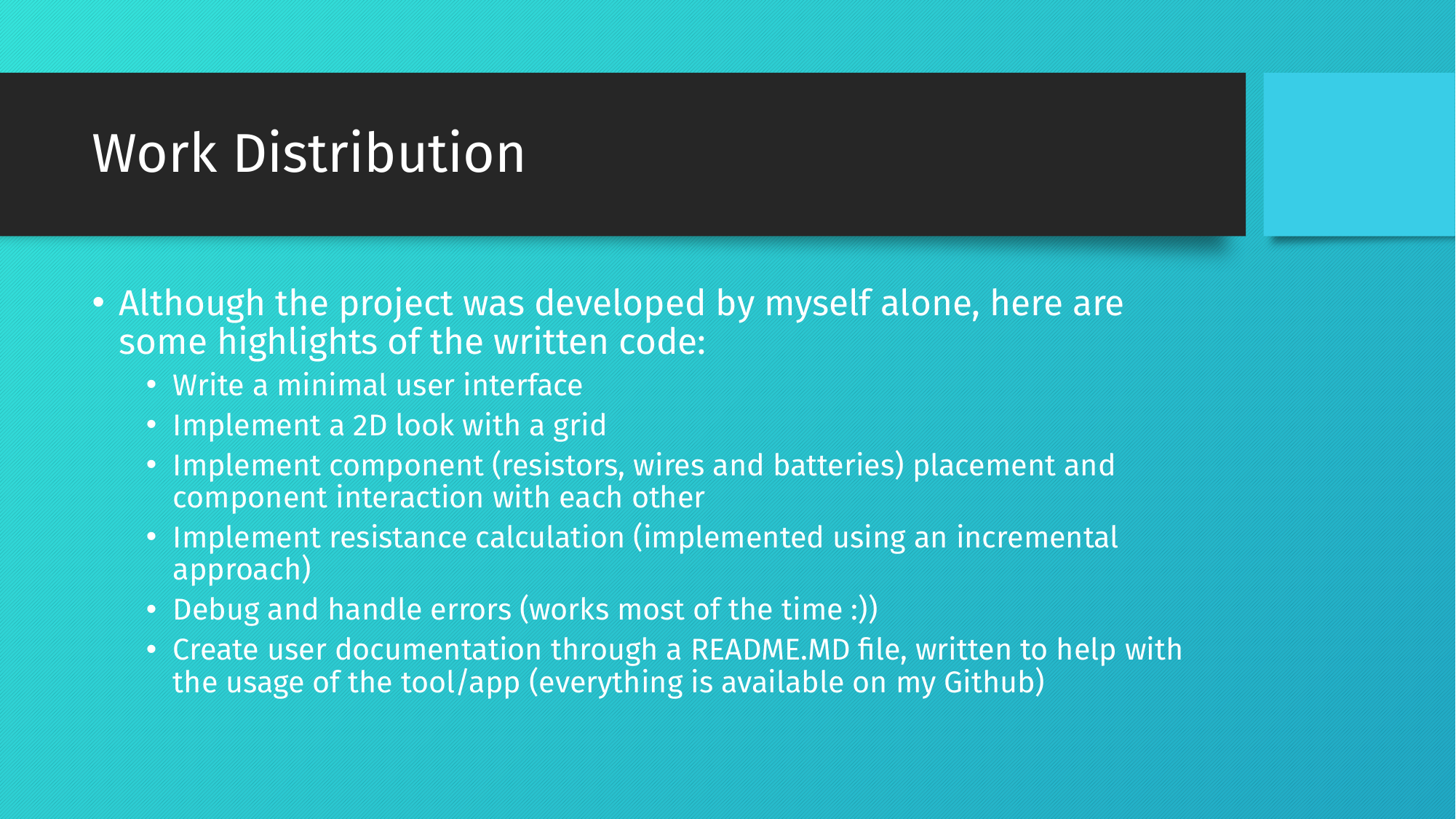

# Work Distribution
Although the project was developed by myself alone, here are some highlights of the written code:
Write a minimal user interface
Implement a 2D look with a grid
Implement component (resistors, wires and batteries) placement and component interaction with each other
Implement resistance calculation (implemented using an incremental approach)
Debug and handle errors (works most of the time :))
Create user documentation through a README.MD file, written to help with the usage of the tool/app (everything is available on my Github)